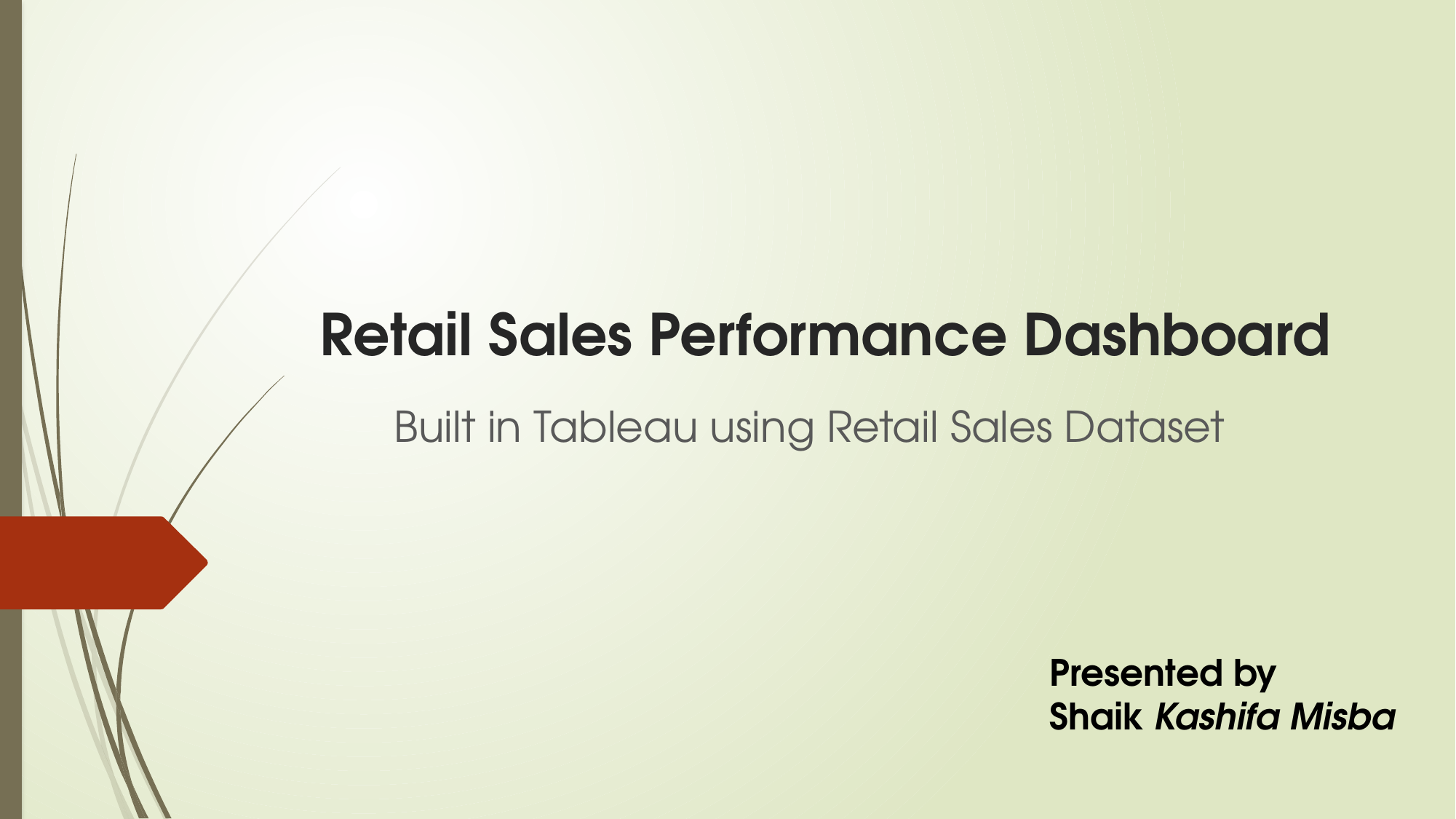

# Retail Sales Performance Dashboard
Built in Tableau using Retail Sales Dataset
Presented by
Shaik Kashifa Misba